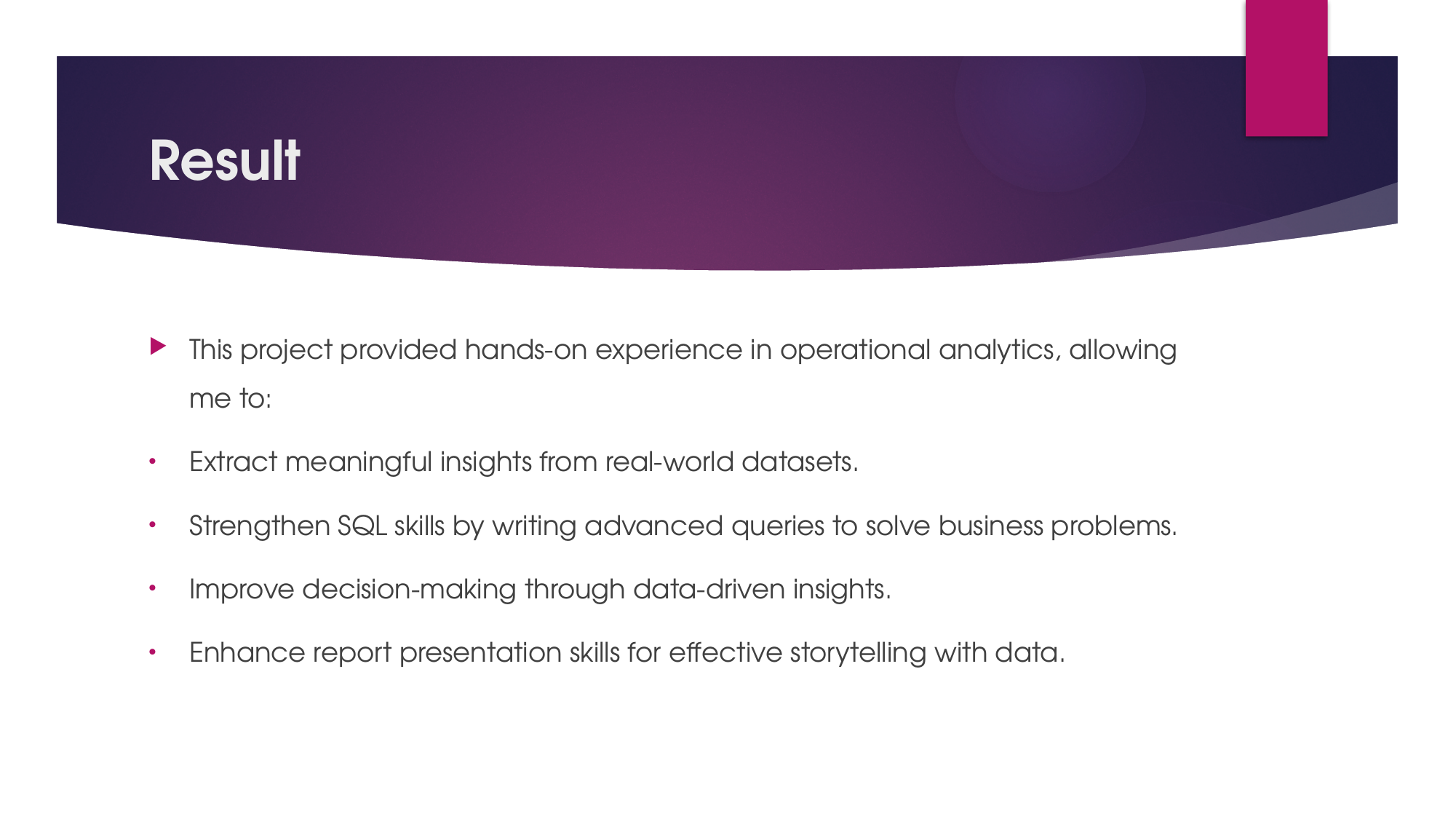

# Result
This project provided hands-on experience in operational analytics, allowing me to:
Extract meaningful insights from real-world datasets.
Strengthen SQL skills by writing advanced queries to solve business problems.
Improve decision-making through data-driven insights.
Enhance report presentation skills for effective storytelling with data.